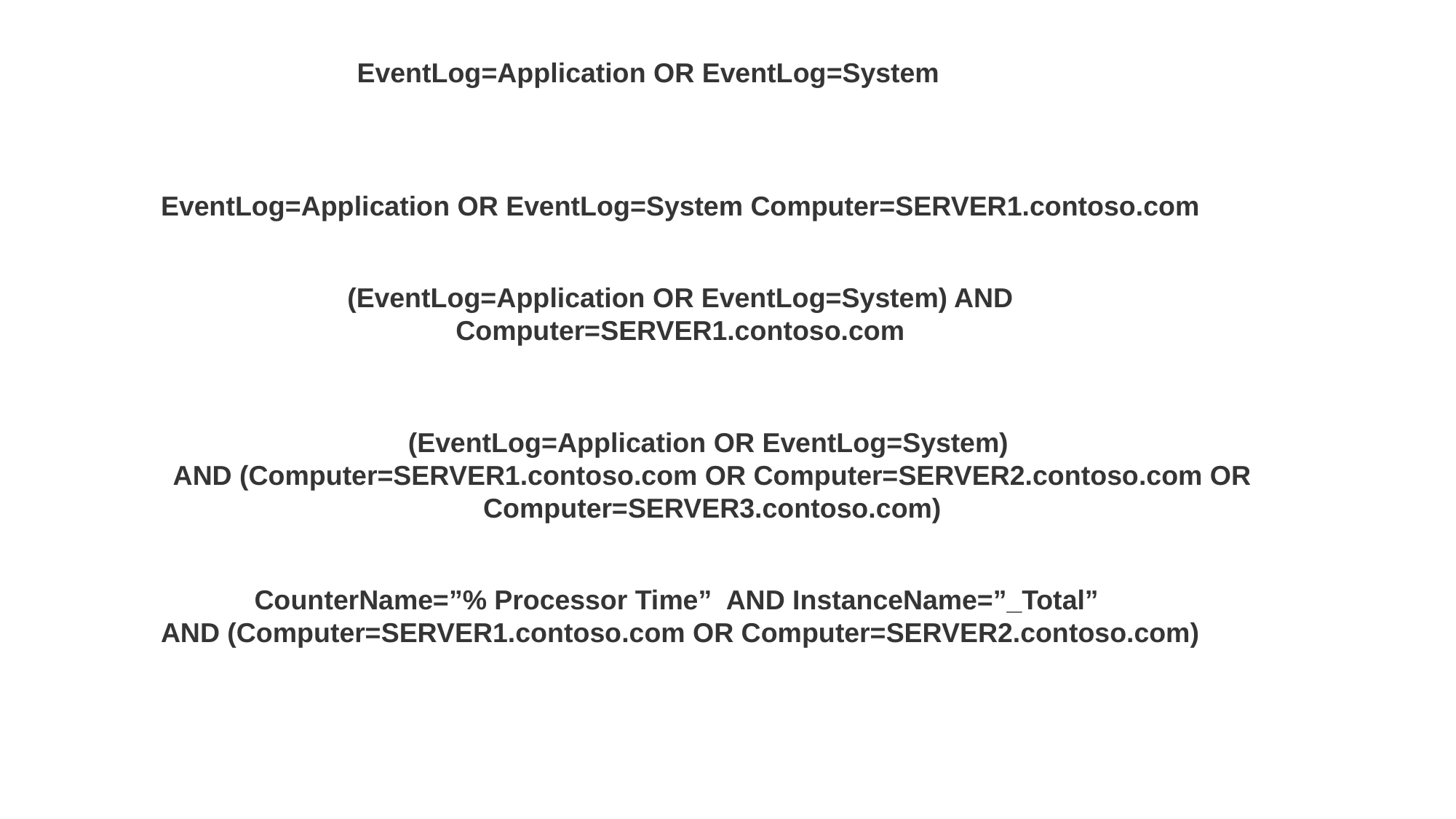

EventLog=Application OR EventLog=System
EventLog=Application OR EventLog=System Computer=SERVER1.contoso.com
(EventLog=Application OR EventLog=System) AND Computer=SERVER1.contoso.com
(EventLog=Application OR EventLog=System)
AND (Computer=SERVER1.contoso.com OR Computer=SERVER2.contoso.com OR Computer=SERVER3.contoso.com)
CounterName=”% Processor Time”  AND InstanceName=”_Total”
AND (Computer=SERVER1.contoso.com OR Computer=SERVER2.contoso.com)